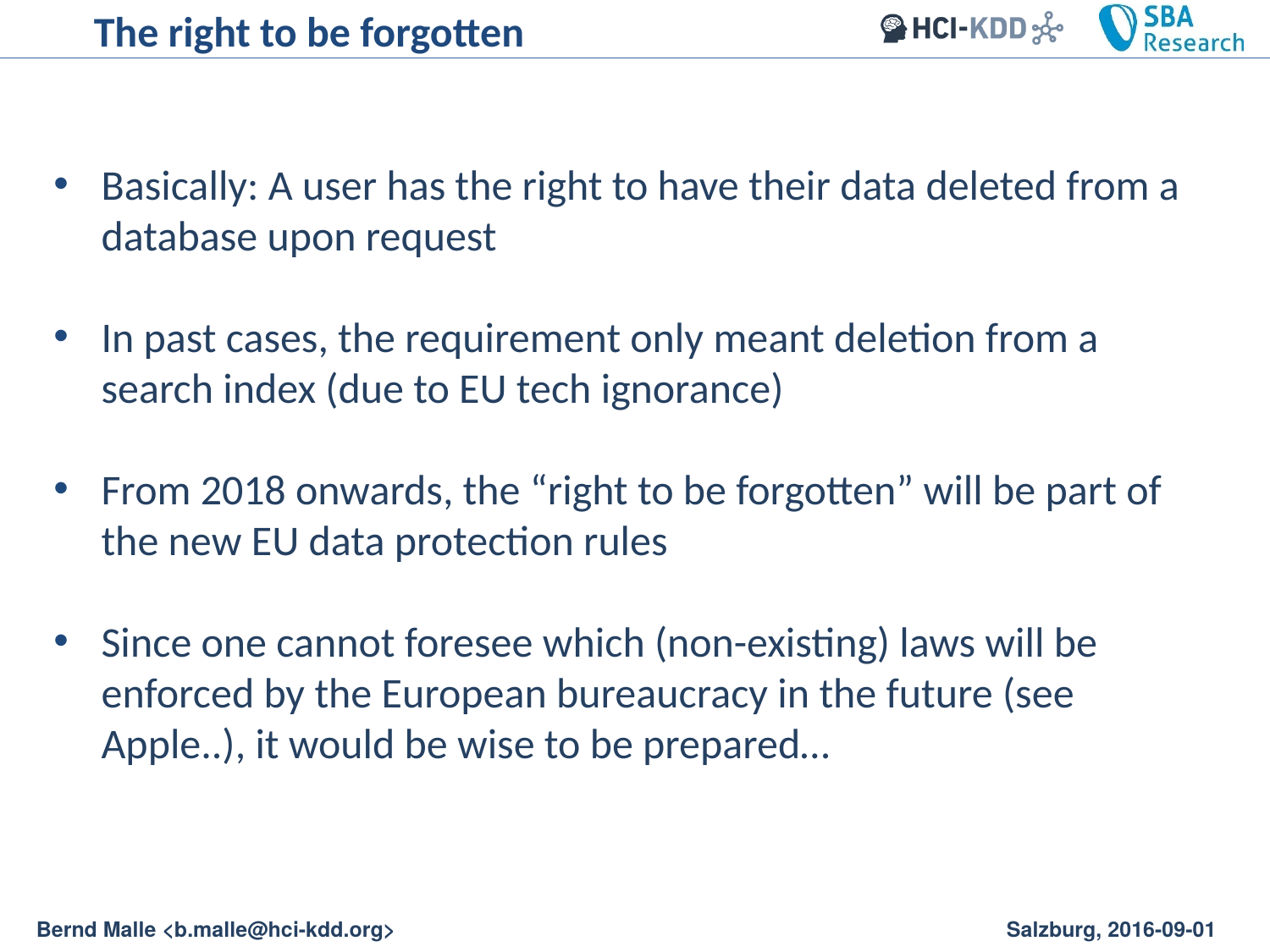

The right to be forgotten
Basically: A user has the right to have their data deleted from a database upon request

In past cases, the requirement only meant deletion from a search index (due to EU tech ignorance)

From 2018 onwards, the “right to be forgotten” will be part of the new EU data protection rules

Since one cannot foresee which (non-existing) laws will be enforced by the European bureaucracy in the future (see Apple..), it would be wise to be prepared…